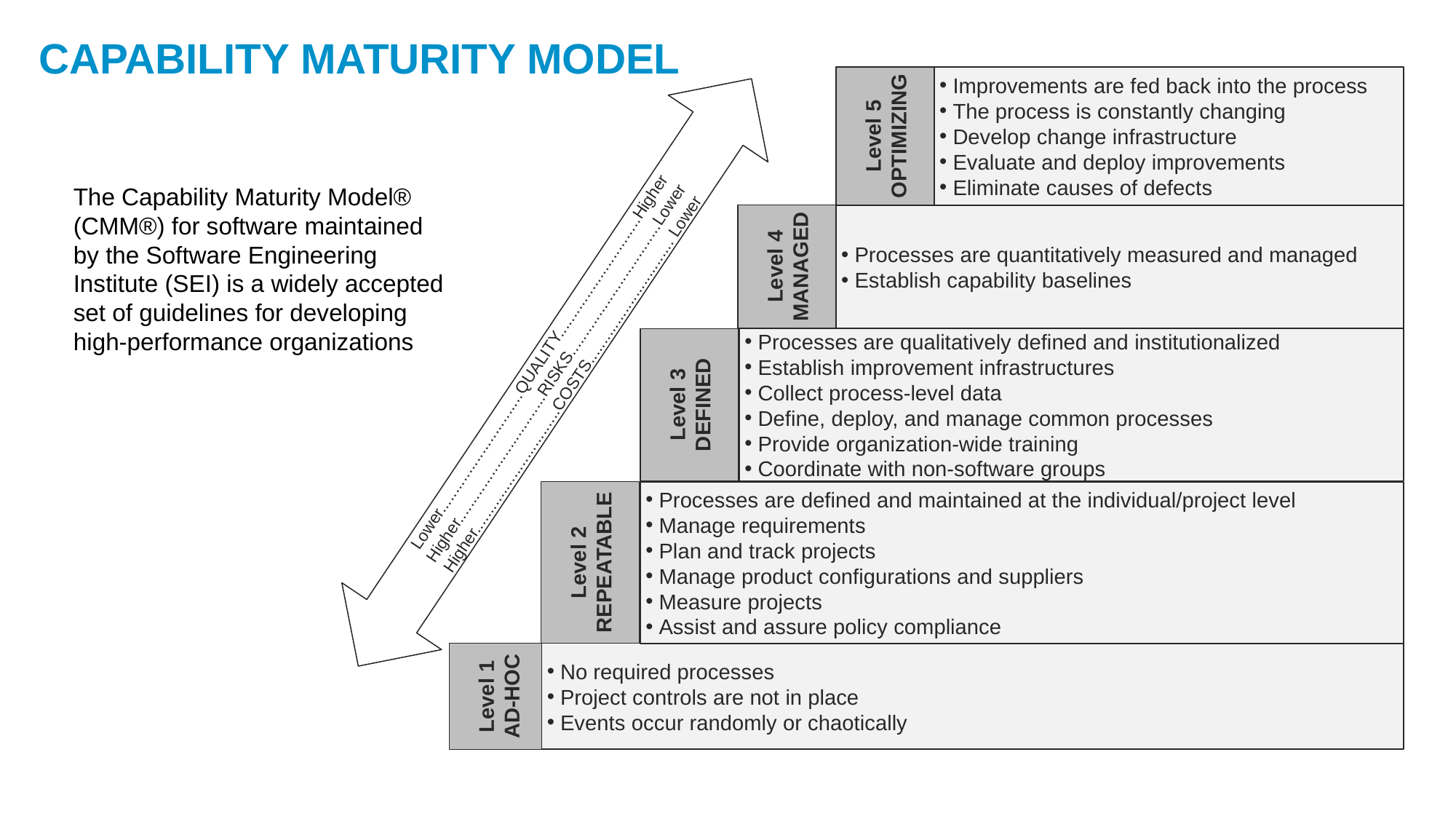

CAPABILITY MATURITY MODEL
Improvements are fed back into the process
The process is constantly changing
Develop change infrastructure
Evaluate and deploy improvements
Eliminate causes of defects
Level 5
OPTIMIZING
The Capability Maturity Model® (CMM®) for software maintained by the Software Engineering Institute (SEI) is a widely accepted set of guidelines for developing high-performance organizations
Processes are quantitatively measured and managed
Establish capability baselines
Level 4
MANAGED
Lower..............................QUALITY..............................Higher
Higher................................RISKS.................................Lower
Higher...............................COSTS............................... Lower
Processes are qualitatively defined and institutionalized
Establish improvement infrastructures
Collect process-level data
Define, deploy, and manage common processes
Provide organization-wide training
Coordinate with non-software groups
Level 3
DEFINED
Processes are defined and maintained at the individual/project level
Manage requirements
Plan and track projects
Manage product configurations and suppliers
Measure projects
Assist and assure policy compliance
Level 2
REPEATABLE
No required processes
Project controls are not in place
Events occur randomly or chaotically
Level 1
AD-HOC